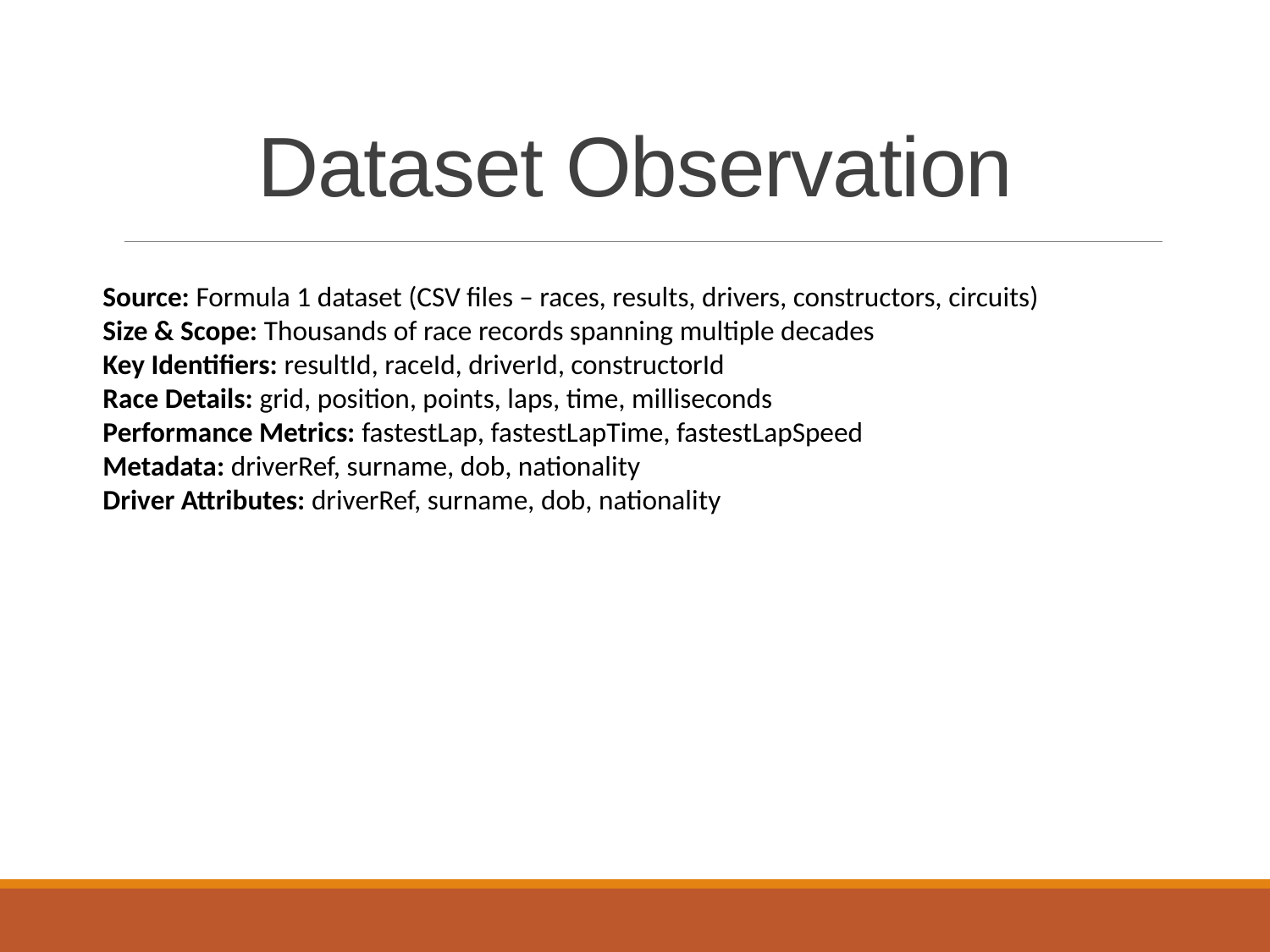

# Dataset Observation
Source: Formula 1 dataset (CSV files – races, results, drivers, constructors, circuits)
Size & Scope: Thousands of race records spanning multiple decades
Key Identifiers: resultId, raceId, driverId, constructorId
Race Details: grid, position, points, laps, time, milliseconds
Performance Metrics: fastestLap, fastestLapTime, fastestLapSpeed
Metadata: driverRef, surname, dob, nationality
Driver Attributes: driverRef, surname, dob, nationality